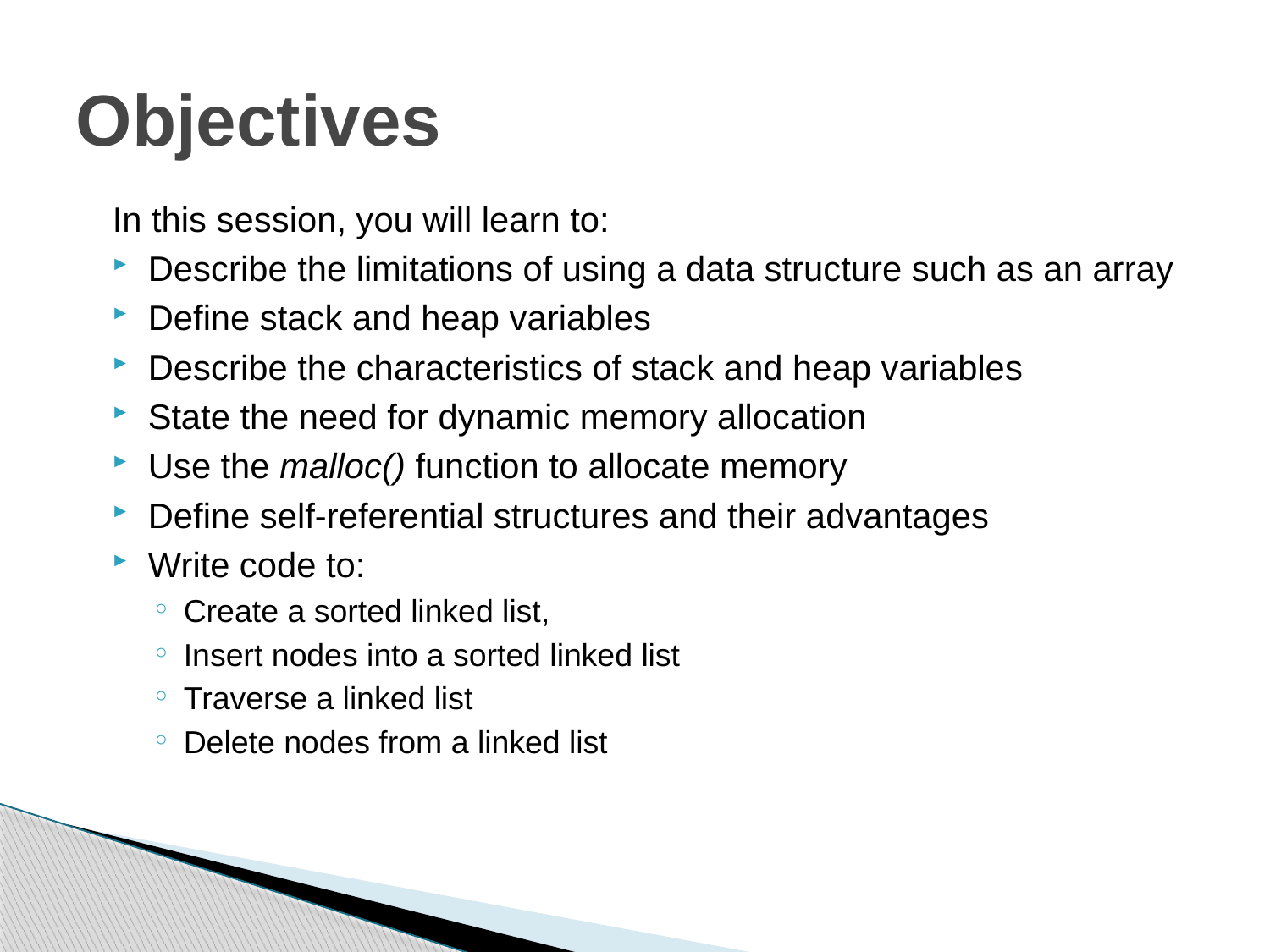

# Objectives
In this session, you will learn to:
Describe the limitations of using a data structure such as an array
Define stack and heap variables
Describe the characteristics of stack and heap variables
State the need for dynamic memory allocation
Use the malloc() function to allocate memory
Define self-referential structures and their advantages
Write code to:
Create a sorted linked list,
Insert nodes into a sorted linked list
Traverse a linked list
Delete nodes from a linked list